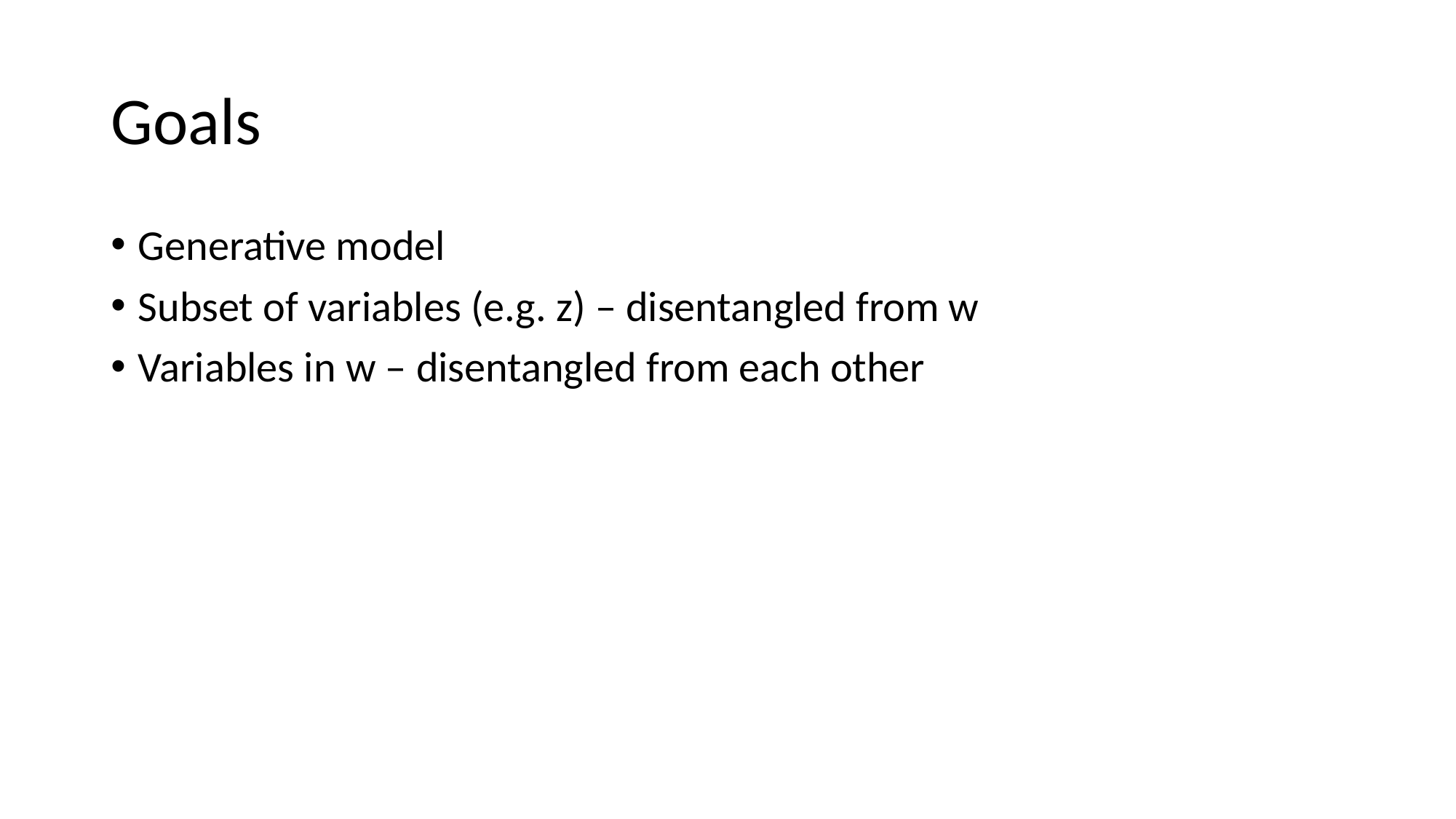

# Goals
Generative model
Subset of variables (e.g. z) – disentangled from w
Variables in w – disentangled from each other